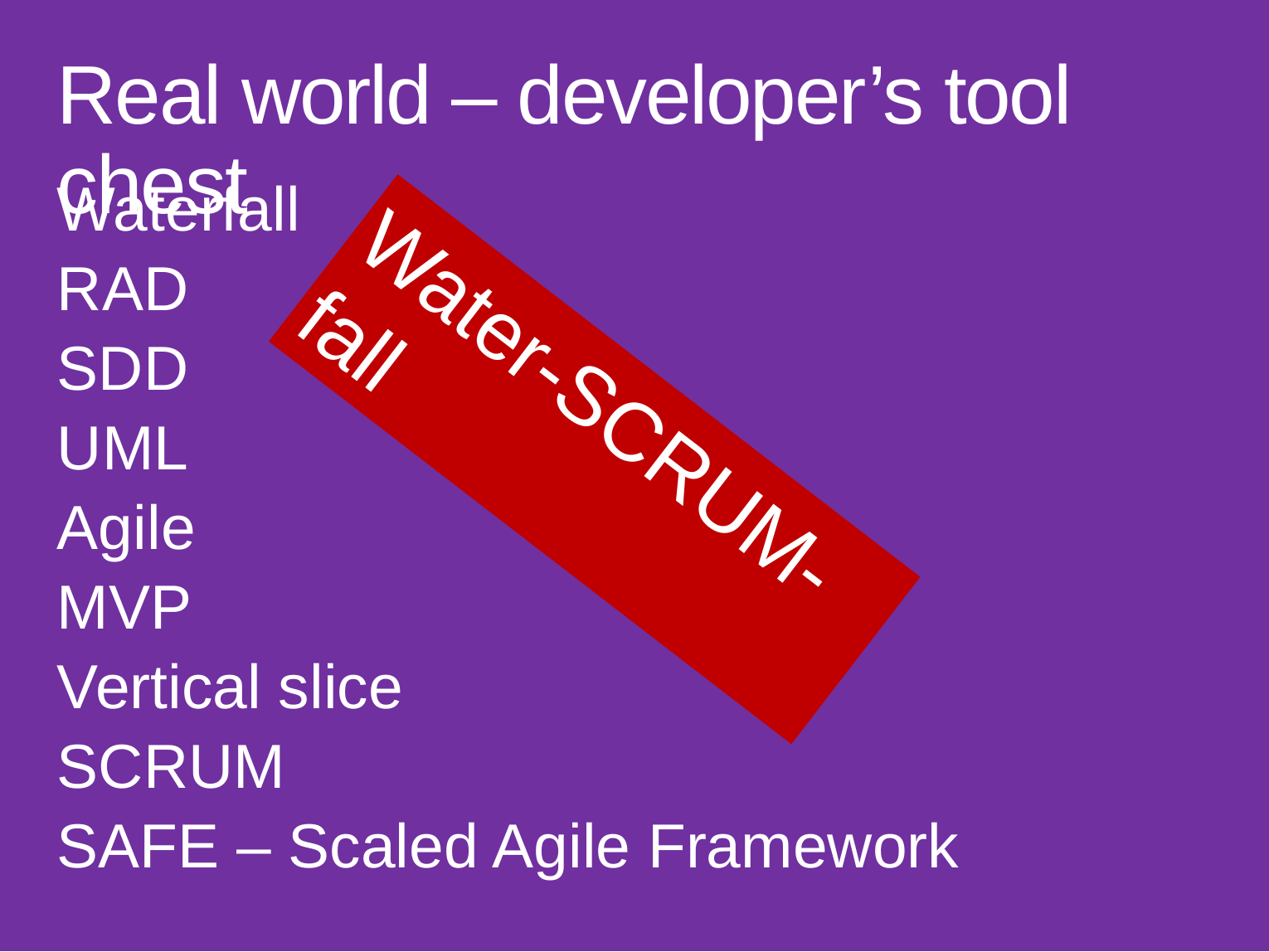

# Real world – developer’s tool chest
Waterfall
RAD
SDD
UML
Agile
MVP
Vertical slice
SCRUM
SAFE – Scaled Agile Framework
Water-SCRUM-fall